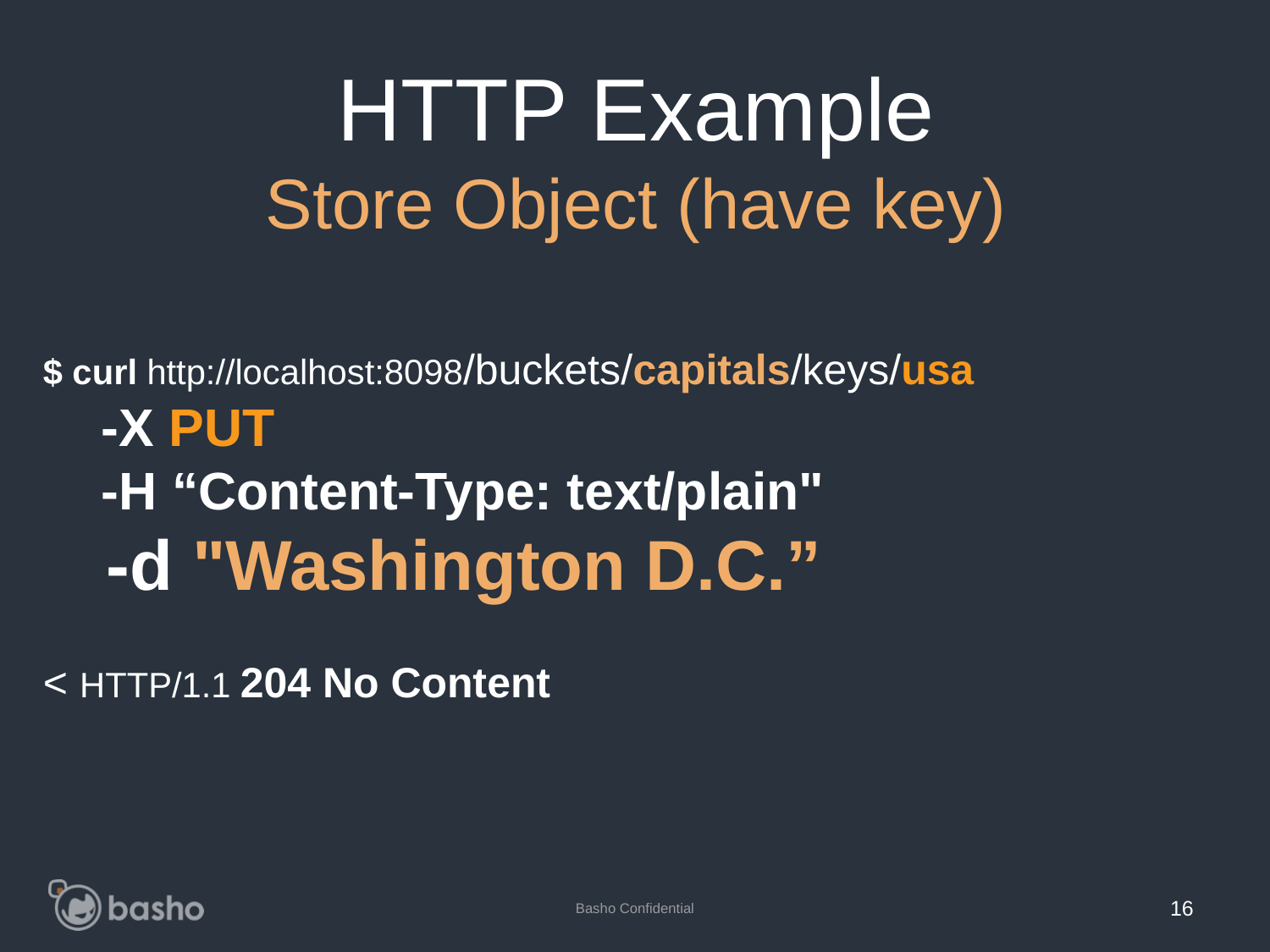

HTTP Example
Store Object (have key)
$ curl http://localhost:8098/buckets/capitals/keys/usa
    -X PUT
    -H “Content-Type: text/plain"
    -d "Washington D.C.”

< HTTP/1.1 204 No Content

Basho Confidential
16